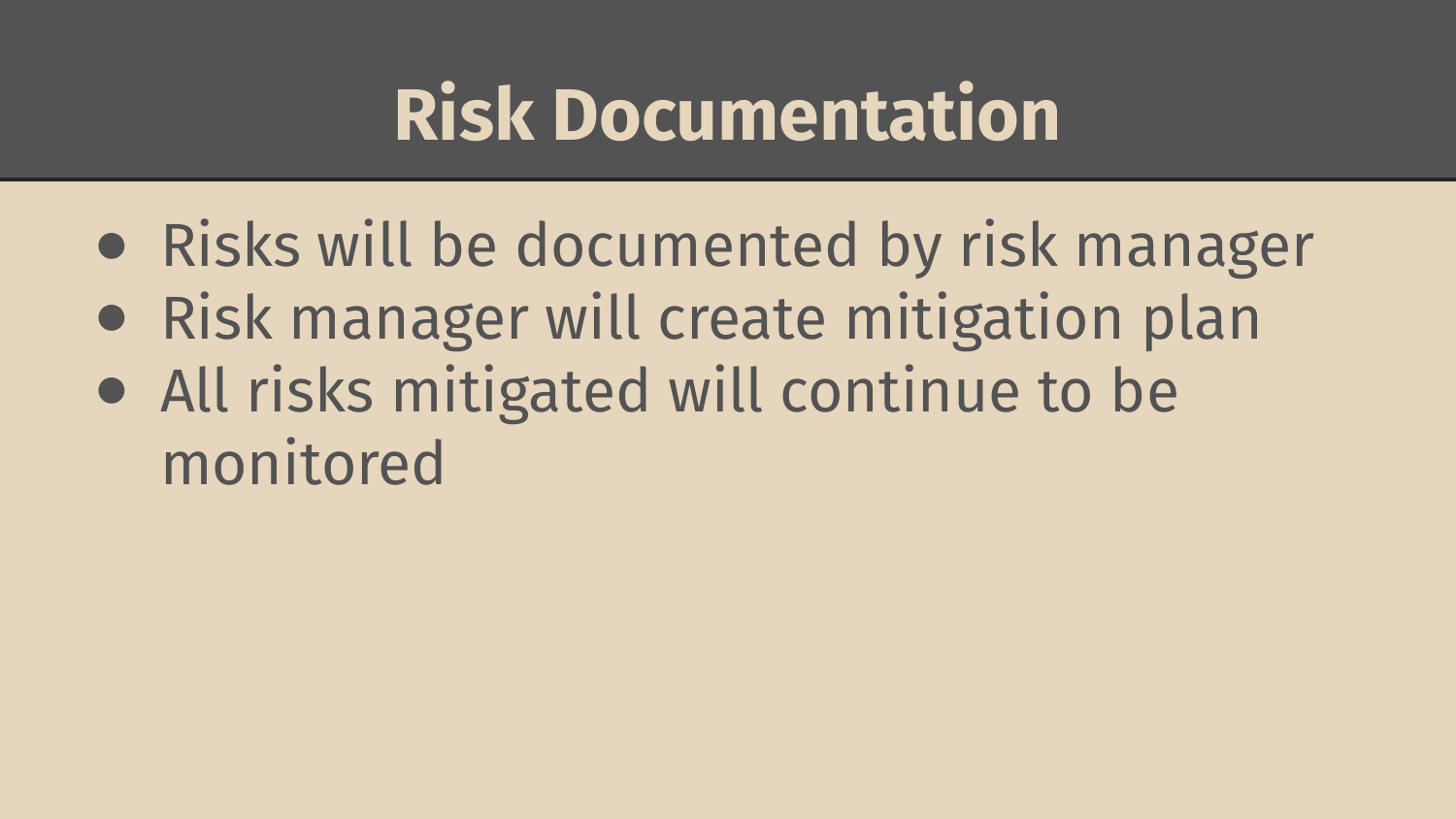

# Risk Documentation
Risks will be documented by risk manager
Risk manager will create mitigation plan
All risks mitigated will continue to be monitored